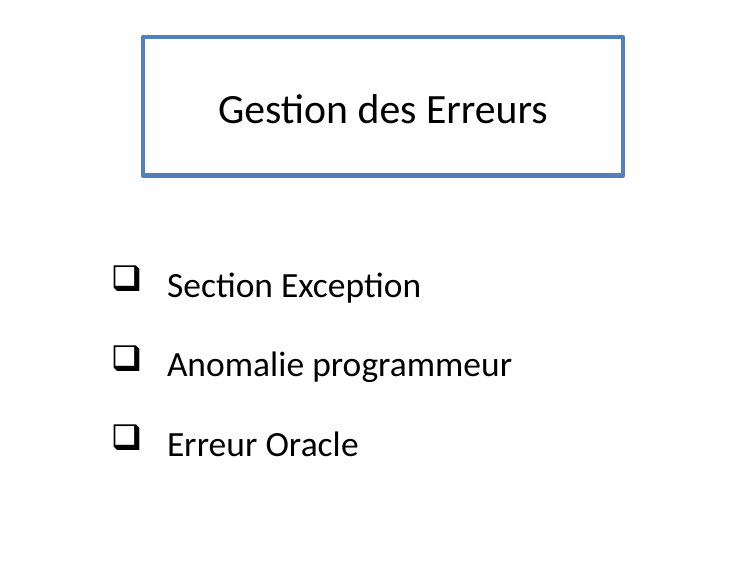

# Gestion des Erreurs
Section Exception
Anomalie programmeur
Erreur Oracle